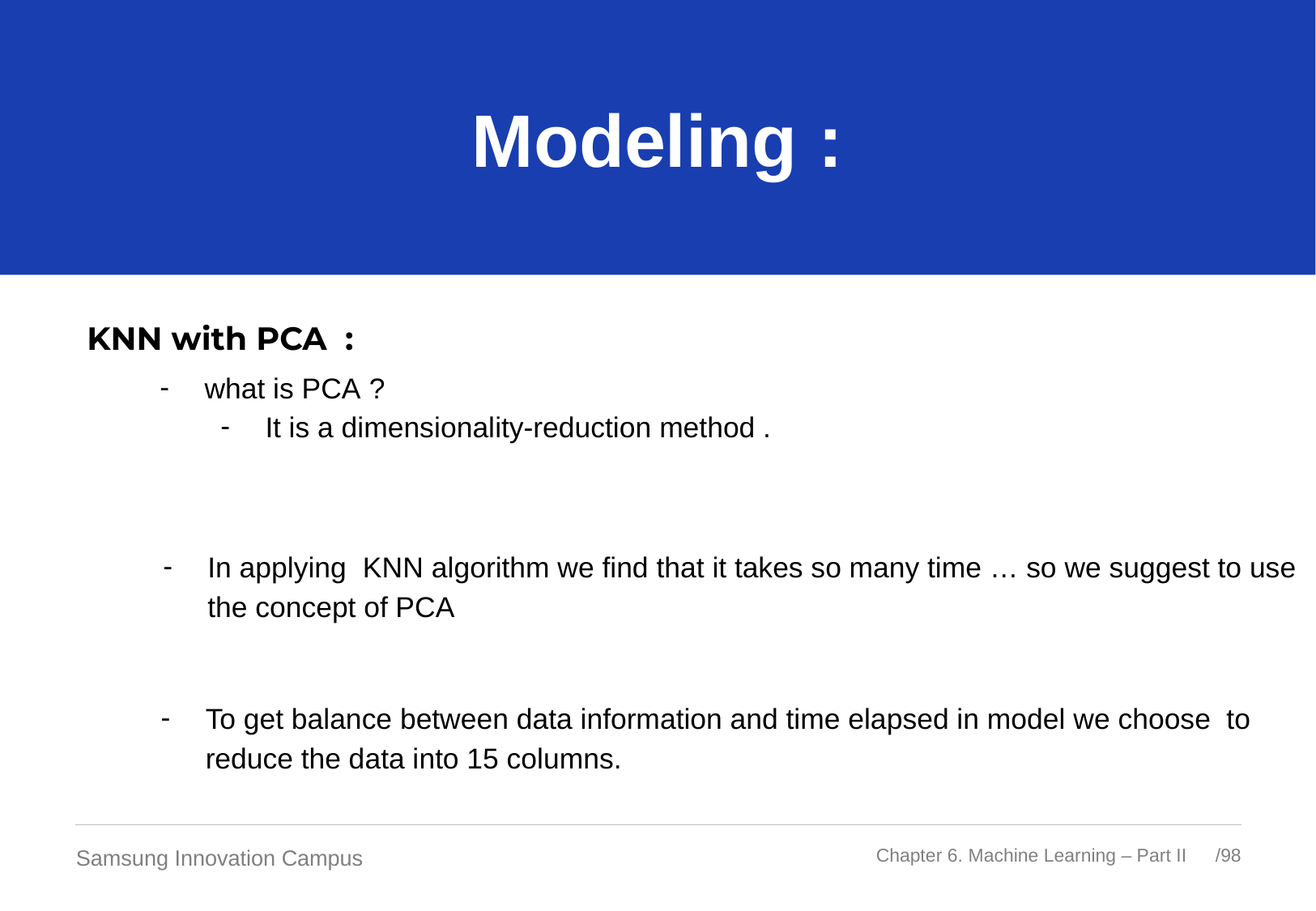

# Modeling :
 KNN with PCA  :
what is PCA ?
It is a dimensionality-reduction method .
In applying  KNN algorithm we find that it takes so many time … so we suggest to use the concept of PCA
To get balance between data information and time elapsed in model we choose  to reduce the data into 15 columns.